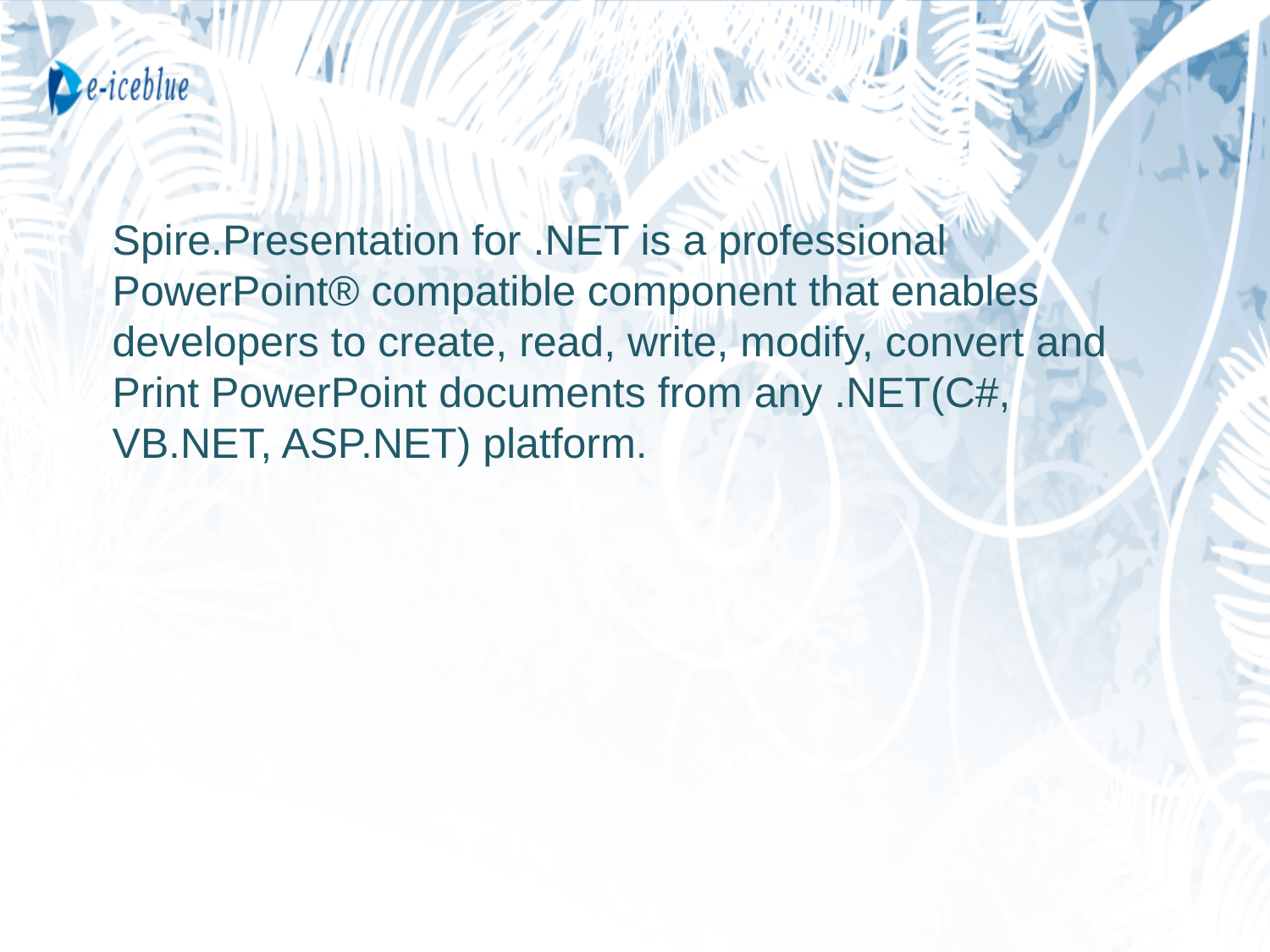

Spire.Presentation for .NET is a professional PowerPoint® compatible component that enables developers to create, read, write, modify, convert and Print PowerPoint documents from any .NET(C#, VB.NET, ASP.NET) platform.